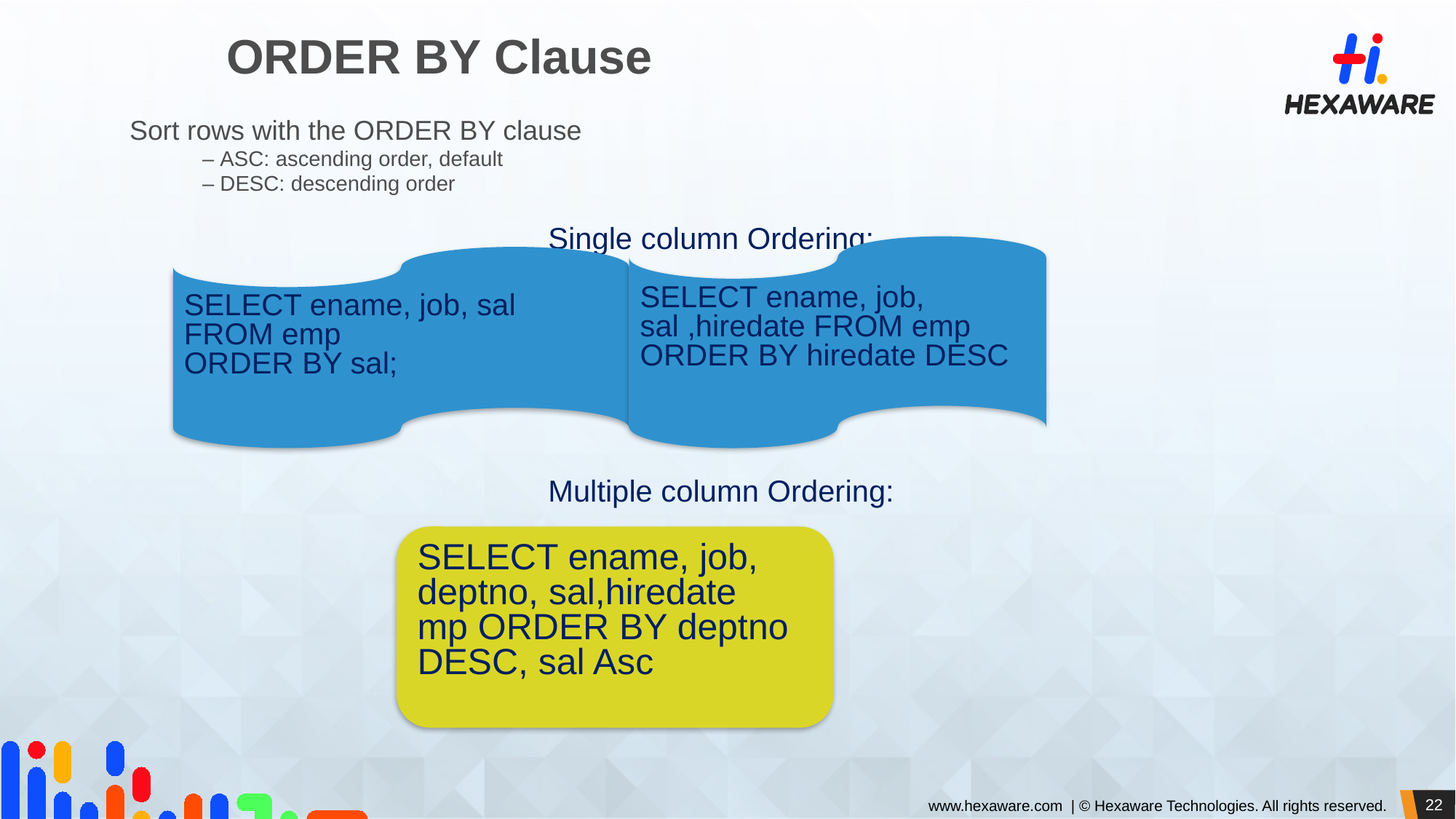

# ORDER BY Clause

Sort rows with the ORDER BY clause
– ASC: ascending order, default
– DESC: descending order

					Single column Ordering:

        				Multiple column Ordering:

SELECT ename, job, sal ,hiredate FROM emp
ORDER BY hiredate DESC
SELECT ename, job, sal  FROM emp
ORDER BY sal;
SELECT ename, job, deptno, sal,hiredate
mp ORDER BY deptno DESC, sal Asc